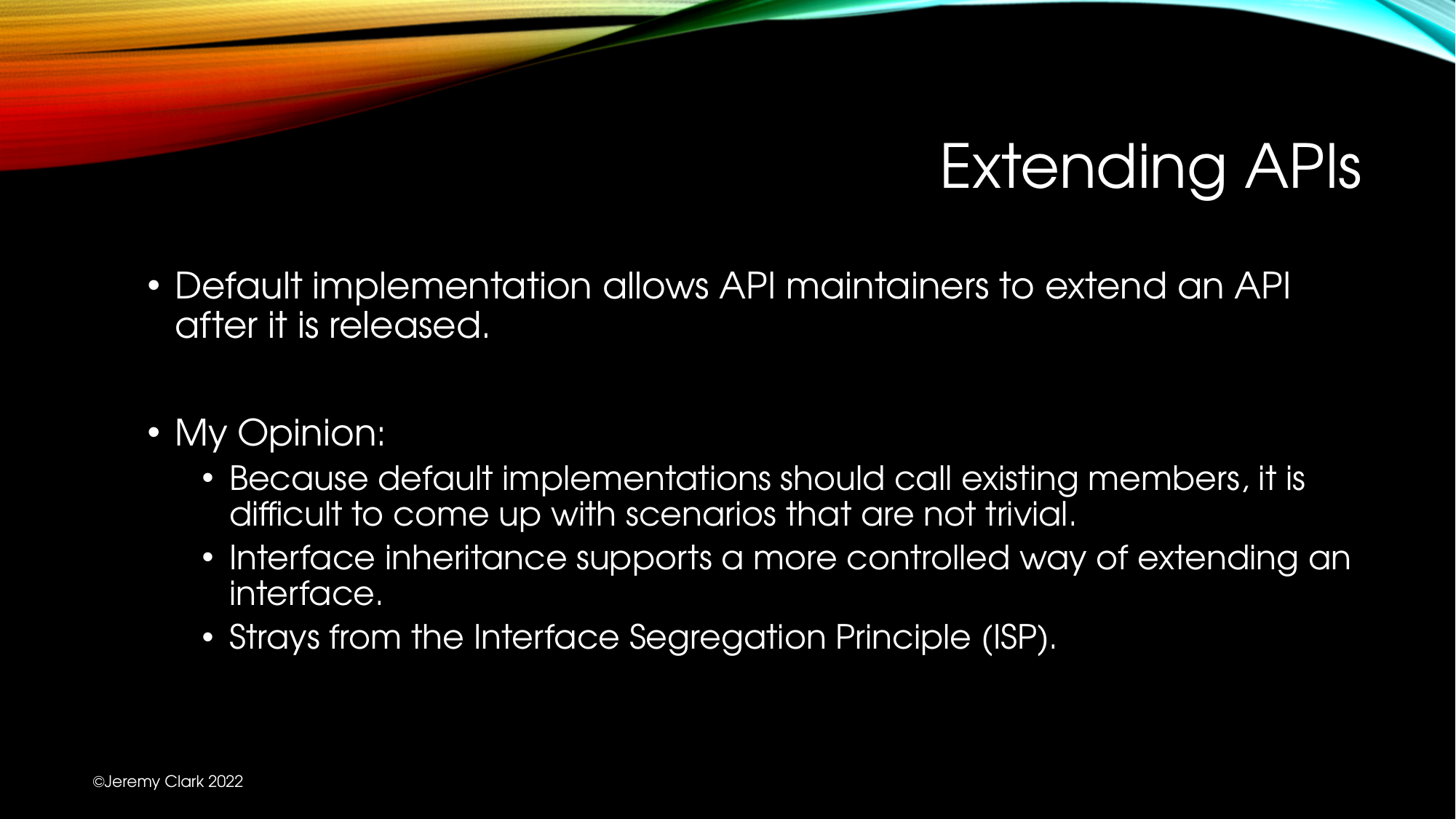

# Extending APIs
Default implementation allows API maintainers to extend an API after it is released.

My Opinion:
Because default implementations should call existing members, it is difficult to come up with scenarios that are not trivial.
Interface inheritance supports a more controlled way of extending an interface.
Strays from the Interface Segregation Principle (ISP).
©Jeremy Clark 2022